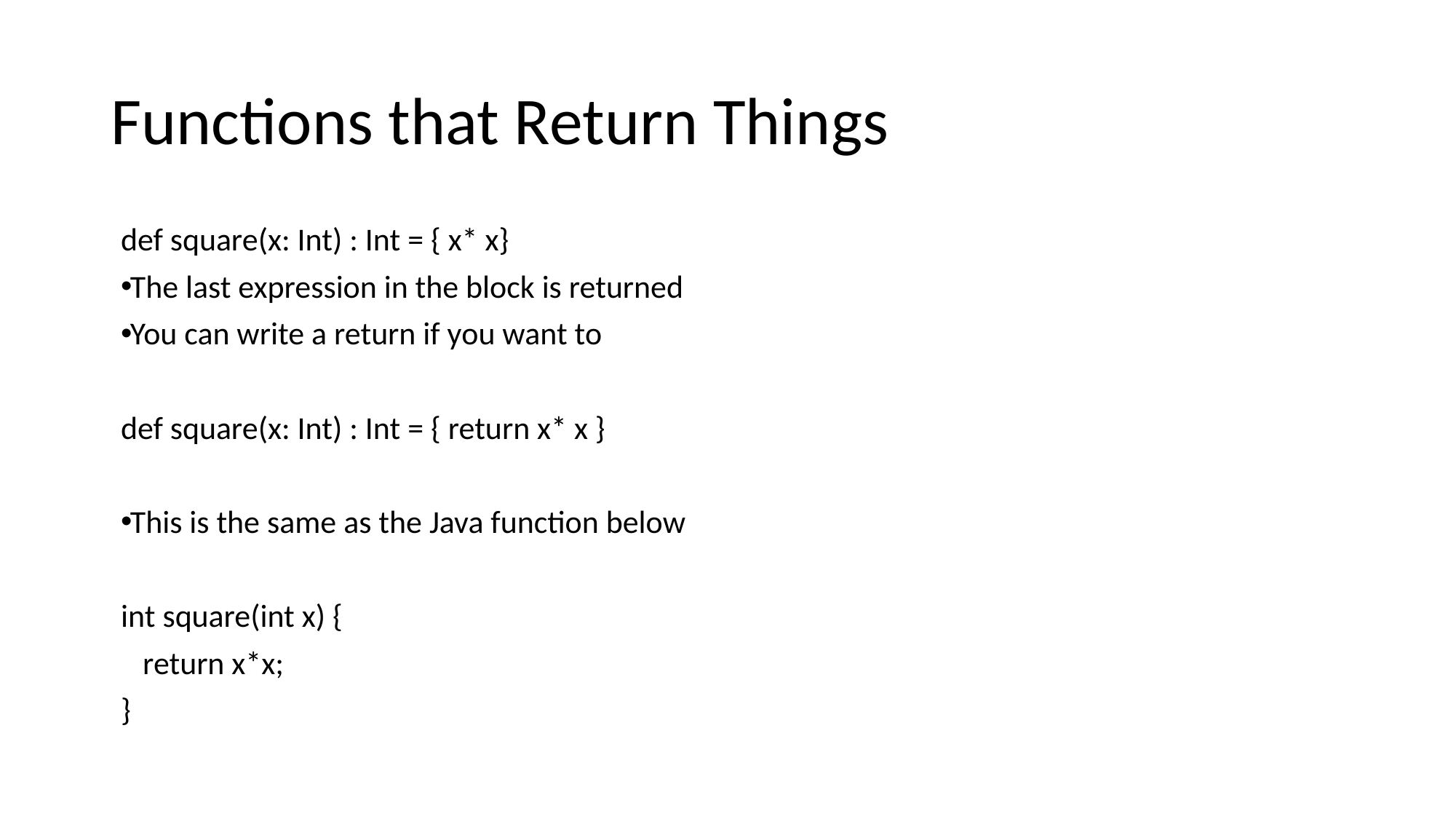

# Functions that Return Things
def square(x: Int) : Int = { x* x}
The last expression in the block is returned
You can write a return if you want to

def square(x: Int) : Int = { return x* x }

This is the same as the Java function below

int square(int x) {
   return x*x;
}